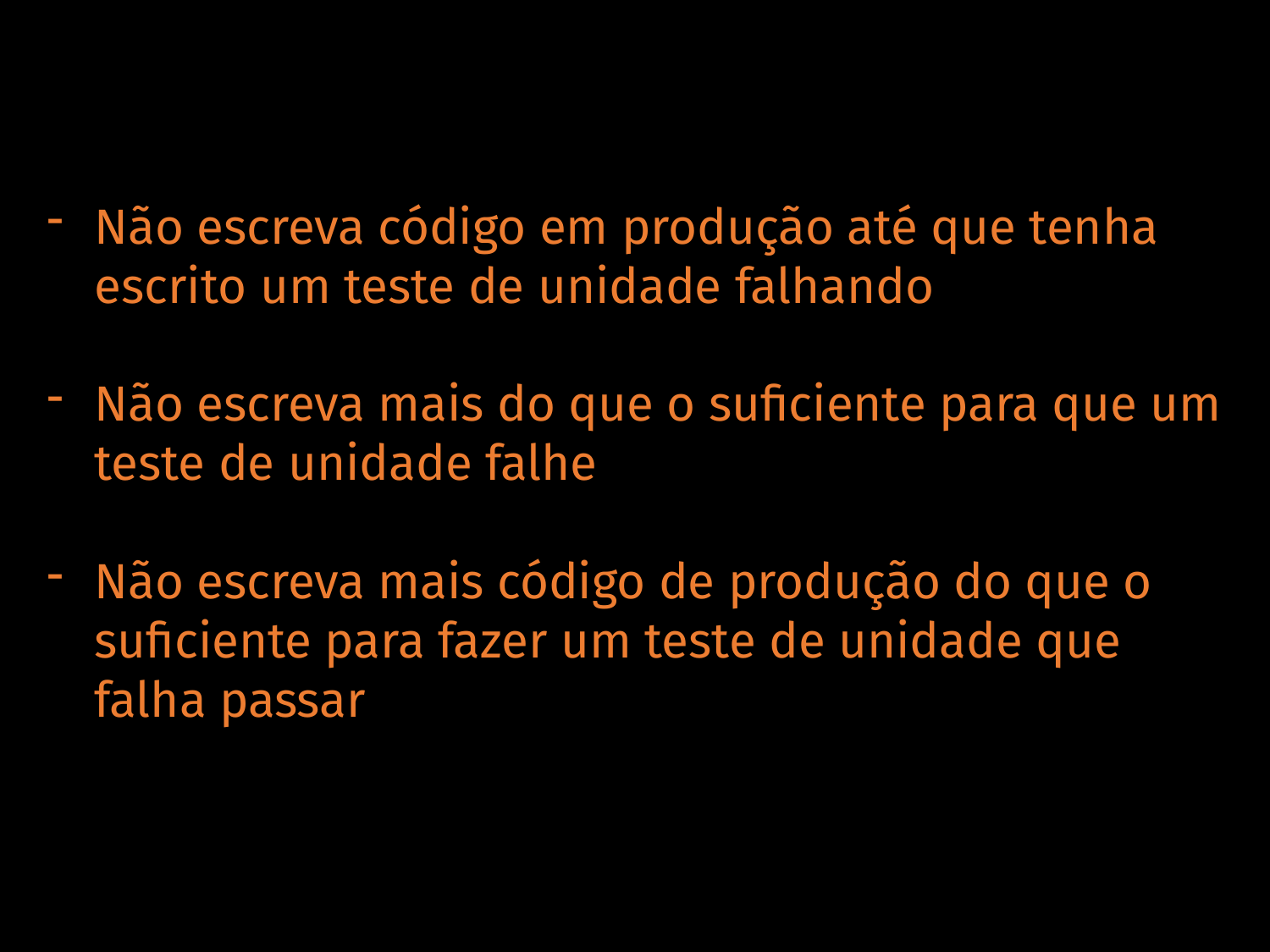

Não escreva código em produção até que tenha escrito um teste de unidade falhando

Não escreva mais do que o suficiente para que um teste de unidade falhe

Não escreva mais código de produção do que o suficiente para fazer um teste de unidade que falha passar